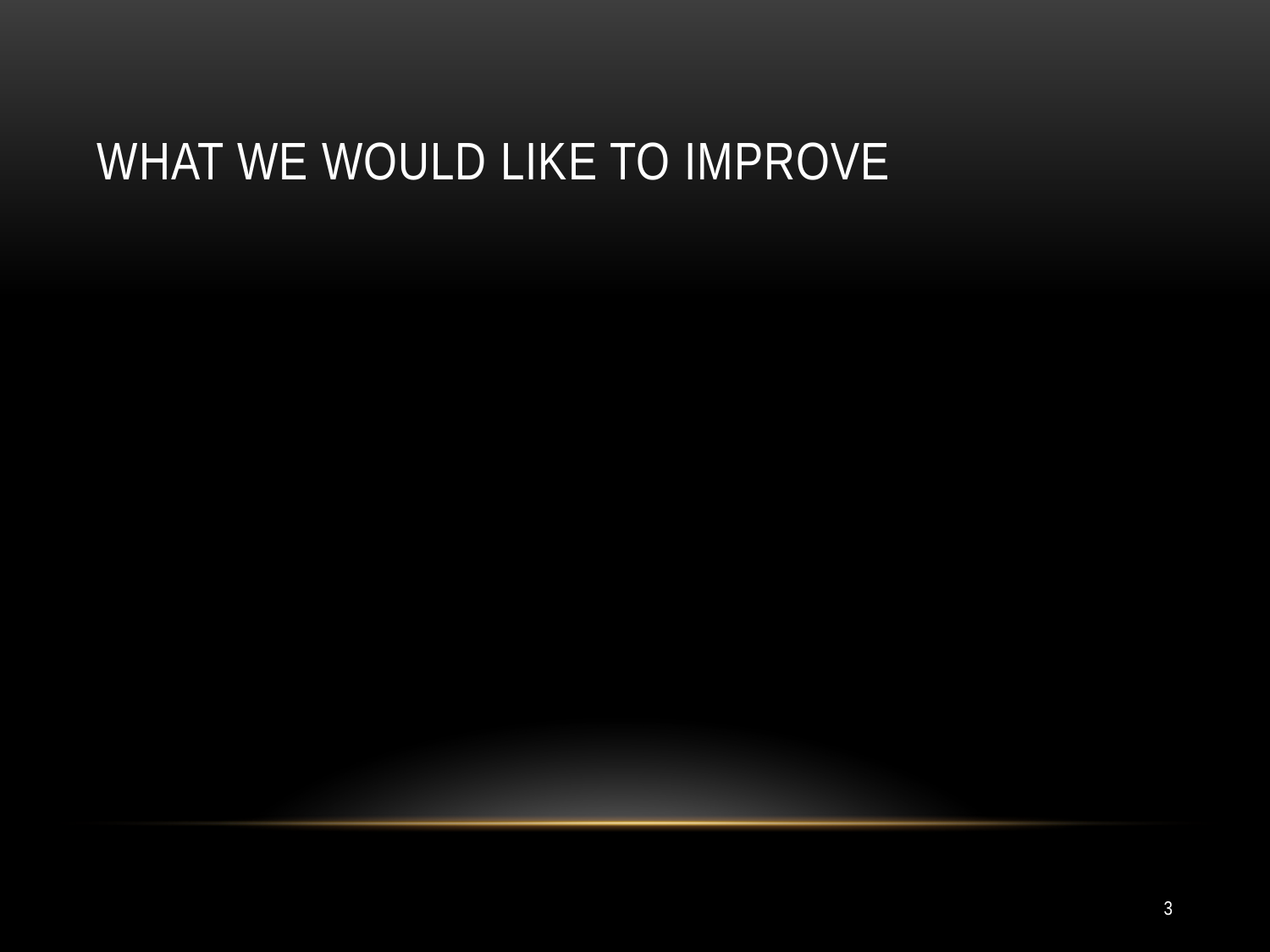

# What we would like to improve

3